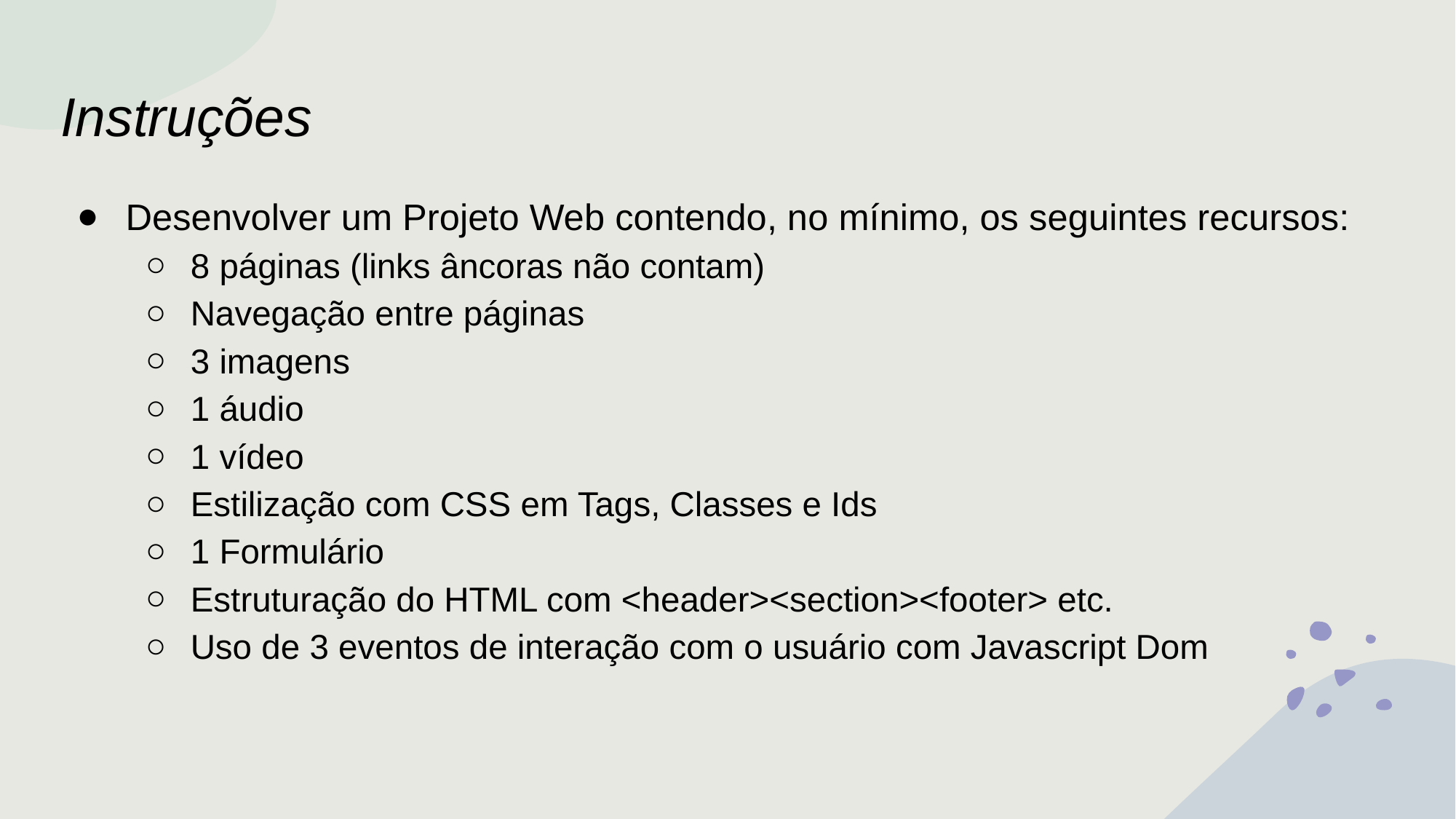

# Instruções
Desenvolver um Projeto Web contendo, no mínimo, os seguintes recursos:
8 páginas (links âncoras não contam)
Navegação entre páginas
3 imagens
1 áudio
1 vídeo
Estilização com CSS em Tags, Classes e Ids
1 Formulário
Estruturação do HTML com <header><section><footer> etc.
Uso de 3 eventos de interação com o usuário com Javascript Dom